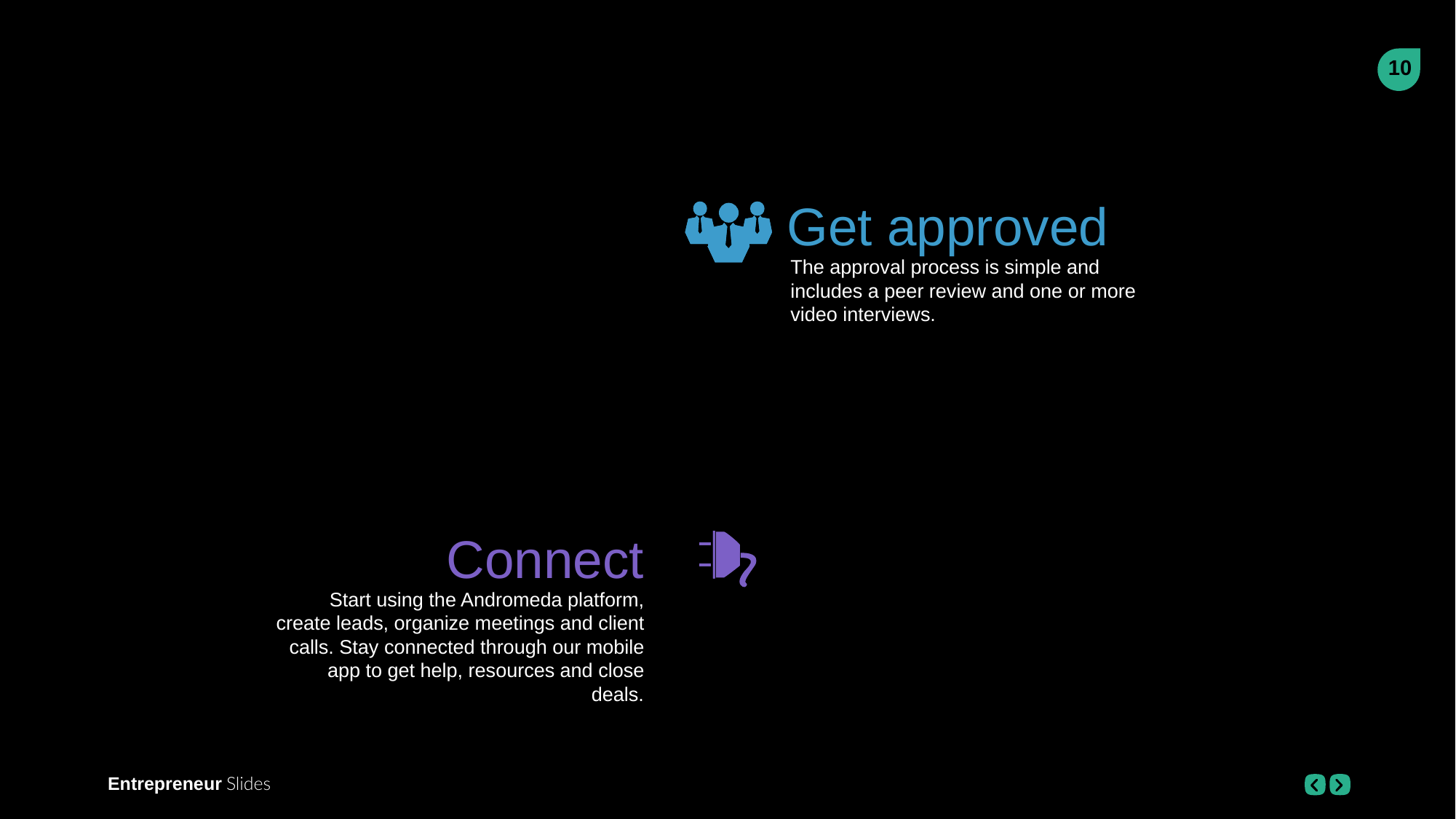

Get approved

The approval process is simple and includes a peer review and one or more video interviews.
Connect

Start using the Andromeda platform, create leads, organize meetings and client calls. Stay connected through our mobile app to get help, resources and close deals.